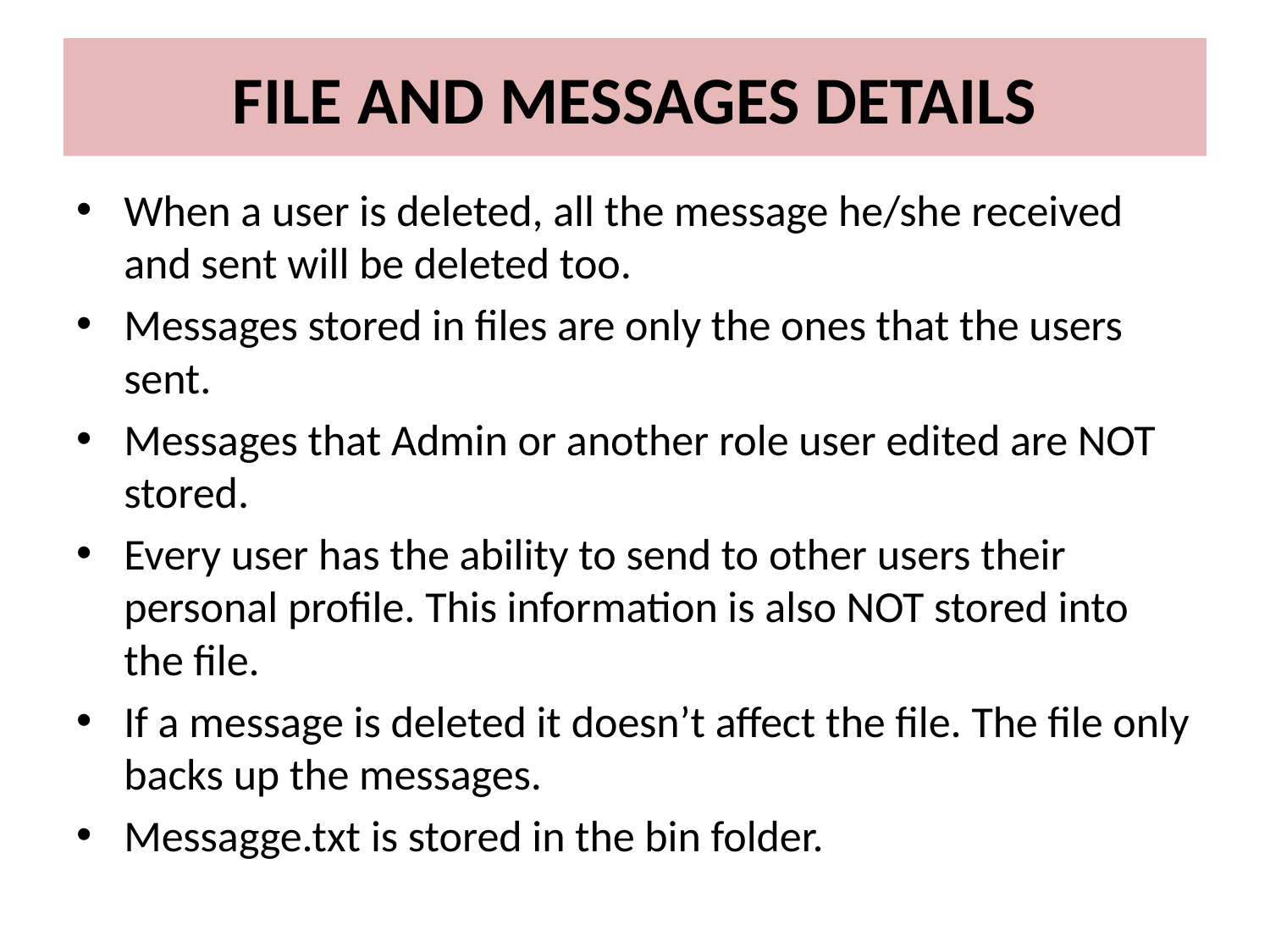

# FILE AND MESSAGES DETAILS
When a user is deleted, all the message he/she received and sent will be deleted too.
Messages stored in files are only the ones that the users sent.
Messages that Admin or another role user edited are NOT stored.
Every user has the ability to send to other users their personal profile. This information is also NOT stored into the file.
If a message is deleted it doesn’t affect the file. The file only backs up the messages.
Messagge.txt is stored in the bin folder.